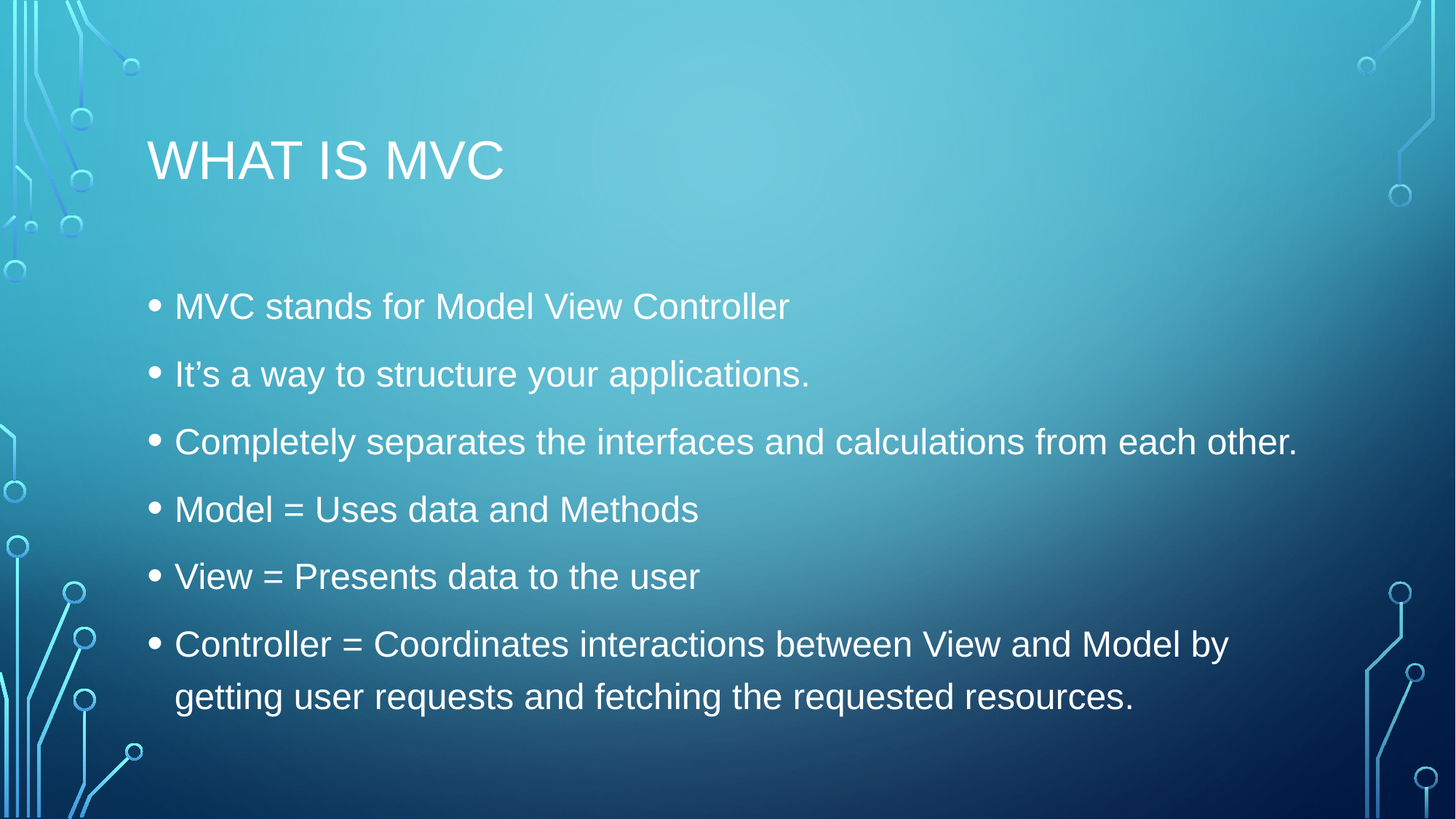

# What IS MVC
MVC stands for Model View Controller
It’s a way to structure your applications.
Completely separates the interfaces and calculations from each other.
Model = Uses data and Methods
View = Presents data to the user
Controller = Coordinates interactions between View and Model by getting user requests and fetching the requested resources.